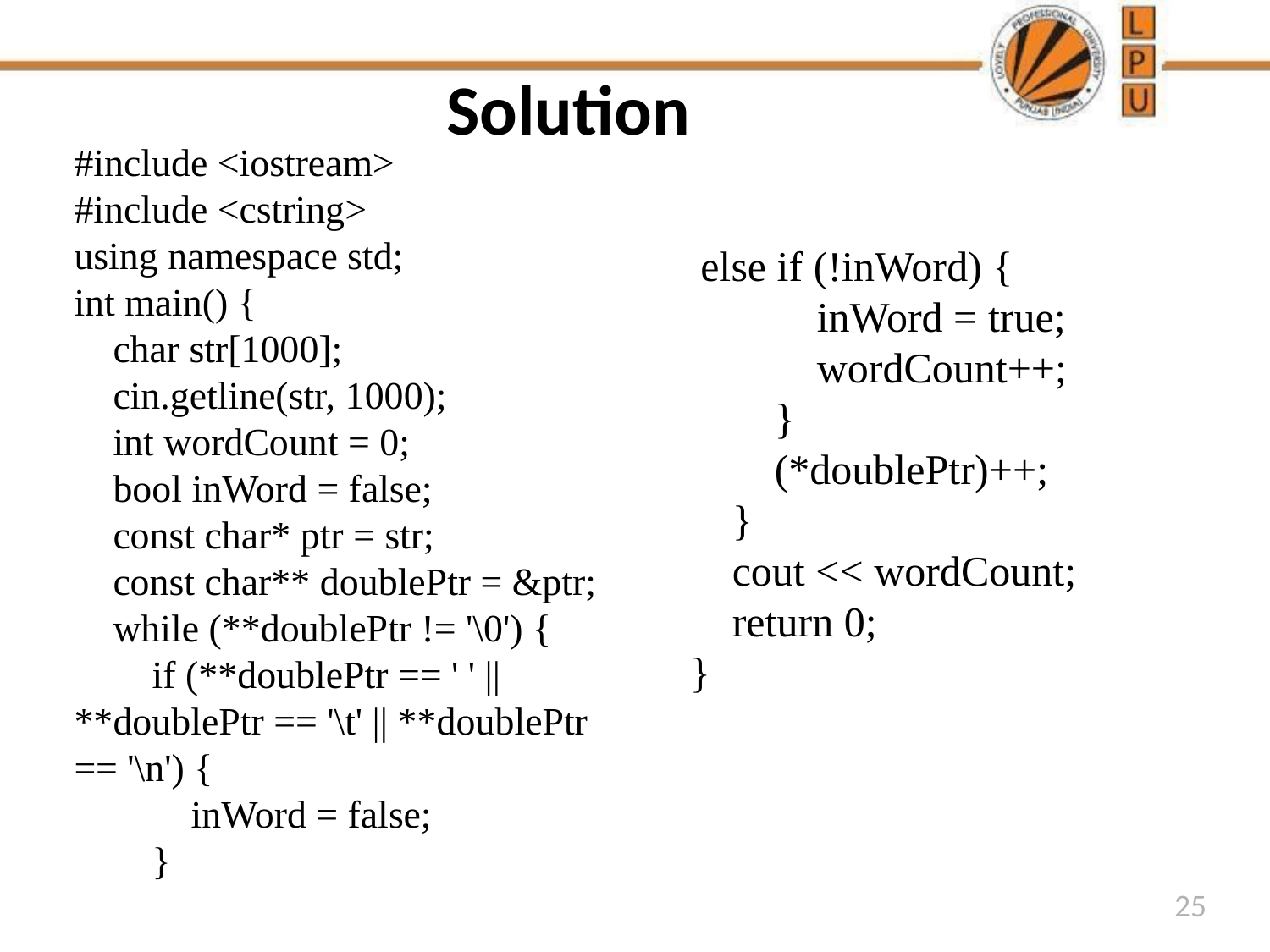

# Solution
#include <iostream>
#include <cstring>
using namespace std;
int main() {
    char str[1000];
    cin.getline(str, 1000);
    int wordCount = 0;
    bool inWord = false;
    const char* ptr = str;
    const char** doublePtr = &ptr;
    while (**doublePtr != '\0') {
        if (**doublePtr == ' ' || **doublePtr == '\t' || **doublePtr == '\n') {
            inWord = false;
        }

 else if (!inWord) {
            inWord = true;
            wordCount++;
        }
        (*doublePtr)++;
    }
    cout << wordCount;
    return 0;
}
25